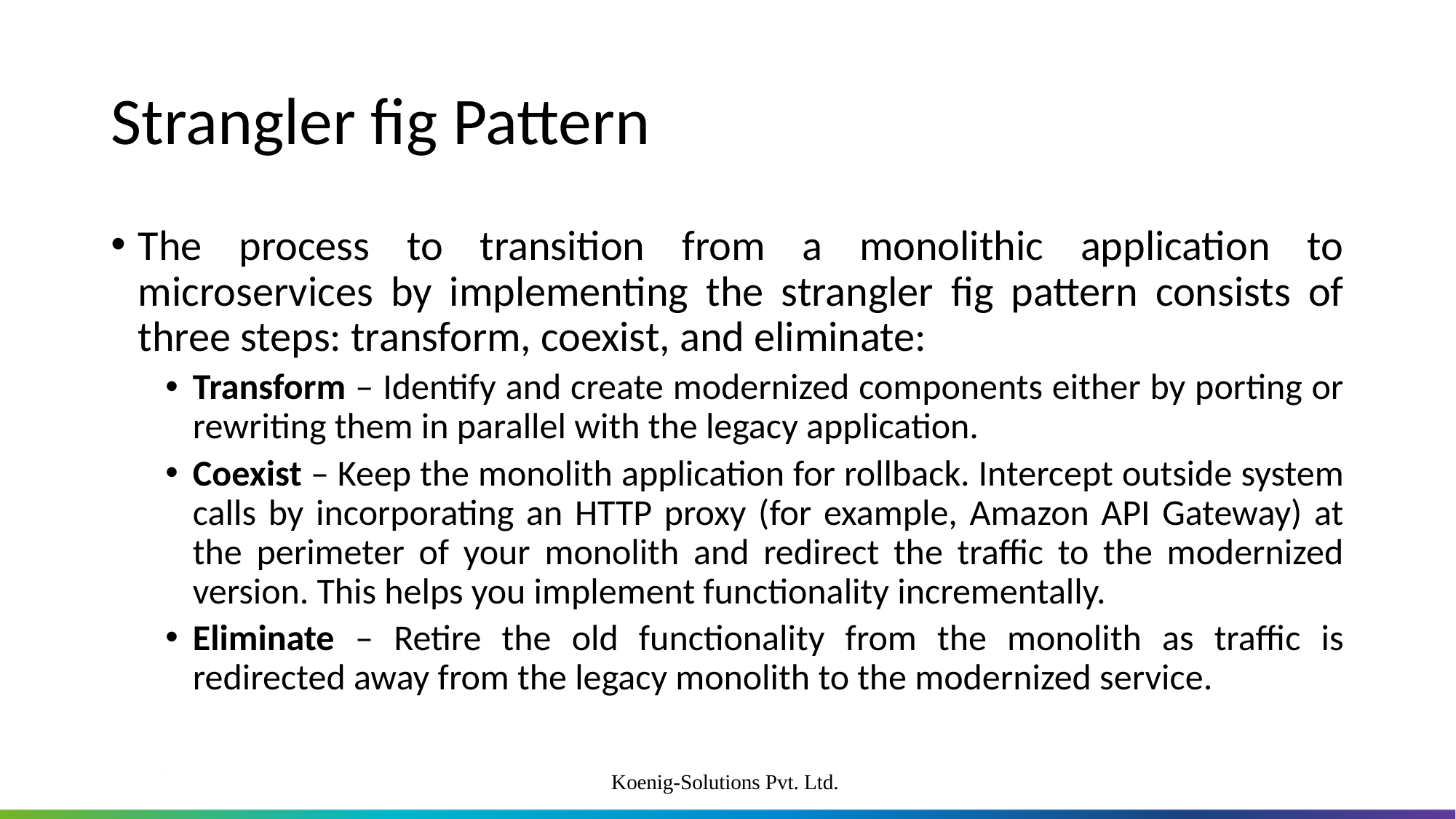

# Strangler fig Pattern
The process to transition from a monolithic application to microservices by implementing the strangler fig pattern consists of three steps: transform, coexist, and eliminate:
Transform – Identify and create modernized components either by porting or rewriting them in parallel with the legacy application.
Coexist – Keep the monolith application for rollback. Intercept outside system calls by incorporating an HTTP proxy (for example, Amazon API Gateway) at the perimeter of your monolith and redirect the traffic to the modernized version. This helps you implement functionality incrementally.
Eliminate – Retire the old functionality from the monolith as traffic is redirected away from the legacy monolith to the modernized service.

Koenig-Solutions Pvt. Ltd.